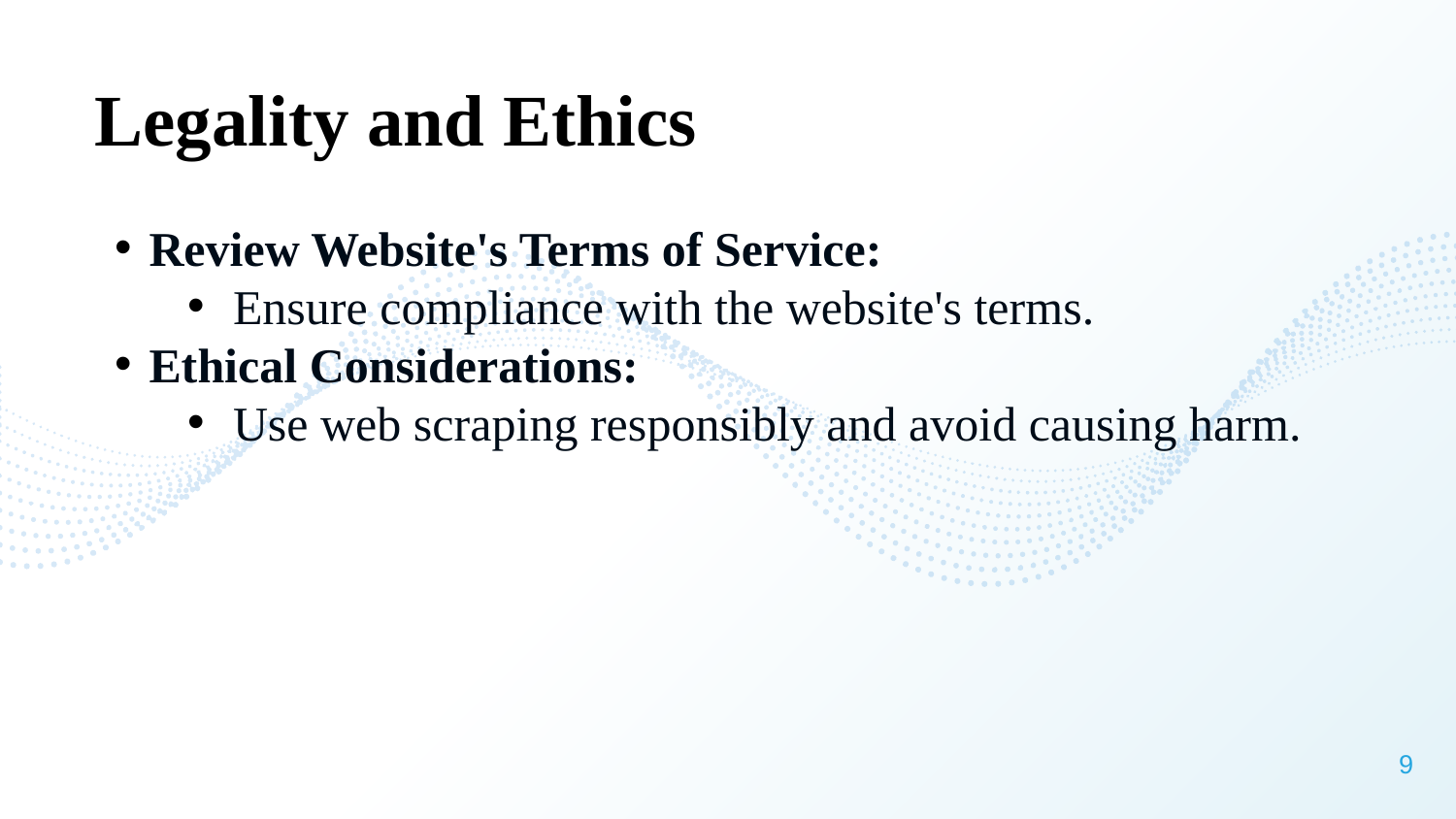

Legality and Ethics
Review Website's Terms of Service:
Ensure compliance with the website's terms.
Ethical Considerations:
Use web scraping responsibly and avoid causing harm.

9